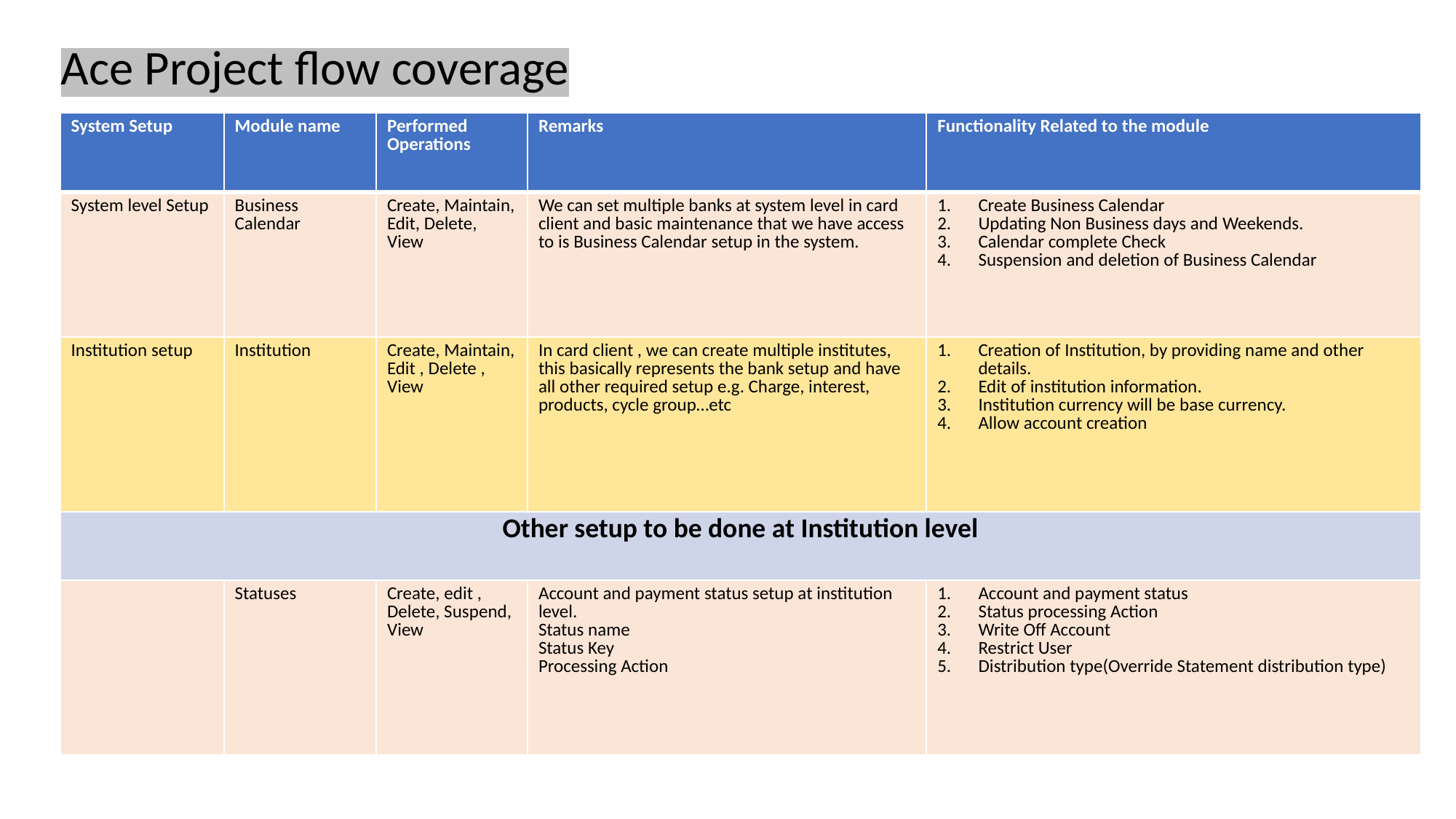

# Ace Project flow coverage
| System Setup | Module name | Performed Operations | Remarks | Functionality Related to the module |
| --- | --- | --- | --- | --- |
| System level Setup | Business Calendar | Create, Maintain, Edit, Delete, View | We can set multiple banks at system level in card client and basic maintenance that we have access to is Business Calendar setup in the system. | Create Business Calendar Updating Non Business days and Weekends. Calendar complete Check Suspension and deletion of Business Calendar |
| Institution setup | Institution | Create, Maintain, Edit , Delete , View | In card client , we can create multiple institutes, this basically represents the bank setup and have all other required setup e.g. Charge, interest, products, cycle group…etc | Creation of Institution, by providing name and other details. Edit of institution information. Institution currency will be base currency. Allow account creation |
| Other setup to be done at Institution level |  |  |  |  |
|  | Statuses | Create, edit , Delete, Suspend, View | Account and payment status setup at institution level. Status name Status Key Processing Action | Account and payment status Status processing Action Write Off Account Restrict User Distribution type(Override Statement distribution type) |